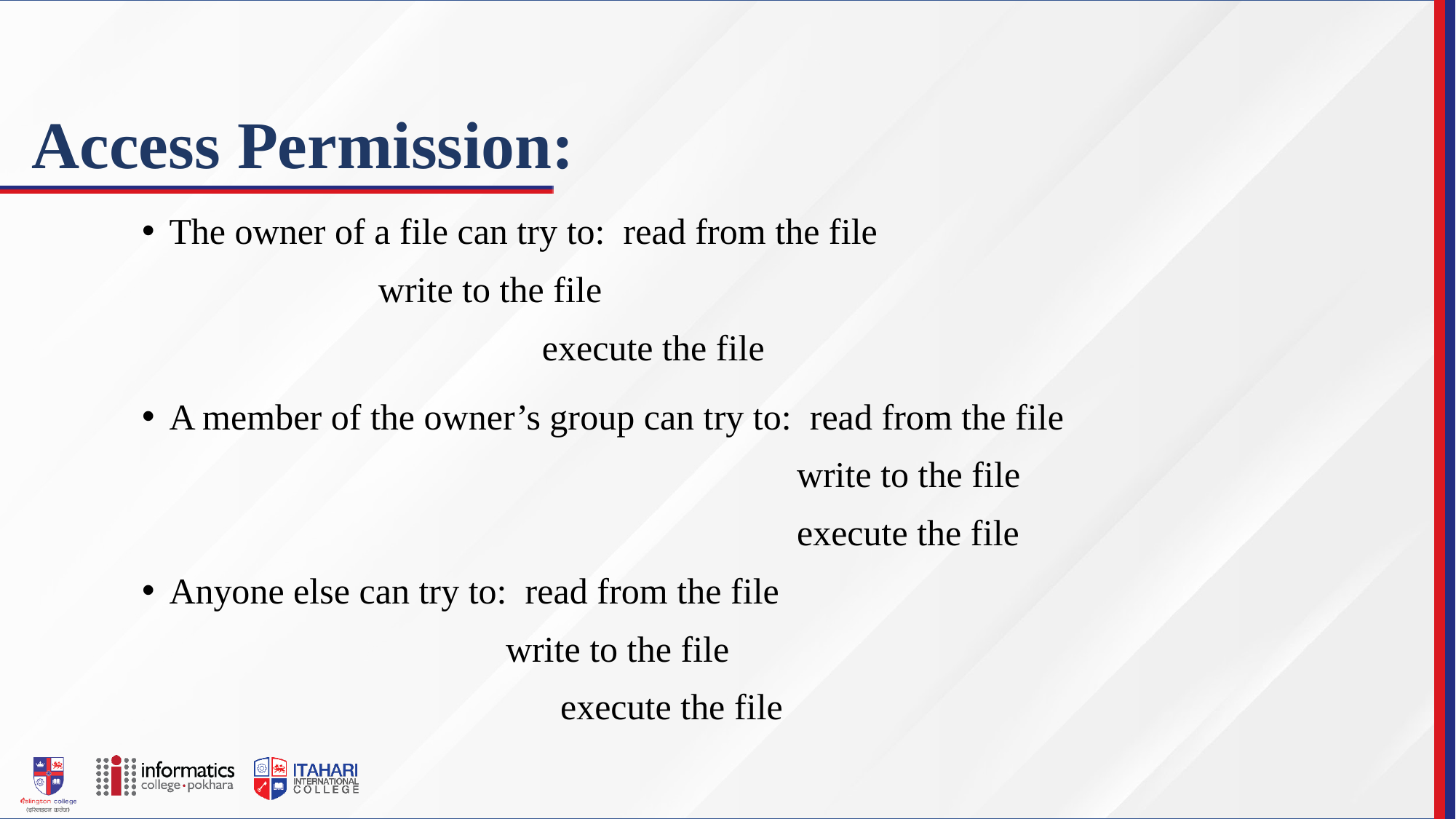

# Access Permission:
The owner of a file can try to:  read from the file
                          write to the file
			        execute the file
A member of the owner’s group can try to:  read from the file
                                                                        write to the file
                                                                        execute the file
Anyone else can try to:  read from the file
                                        write to the file
	                                  execute the file